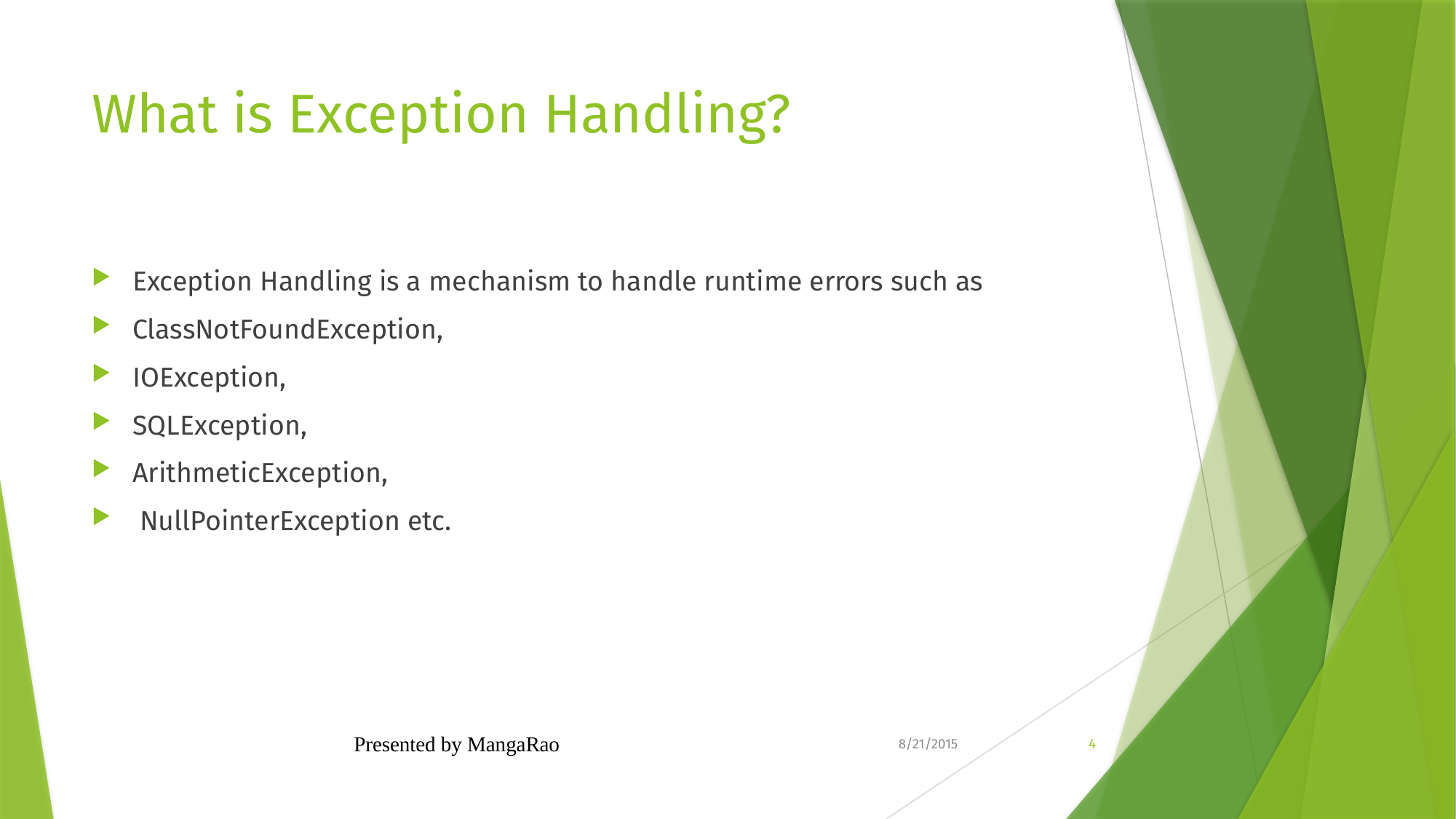

# What is Exception Handling?
Exception Handling is a mechanism to handle runtime errors such as
ClassNotFoundException,
IOException,
SQLException,
ArithmeticException,
 NullPointerException etc.
Presented by MangaRao
8/21/2015
4